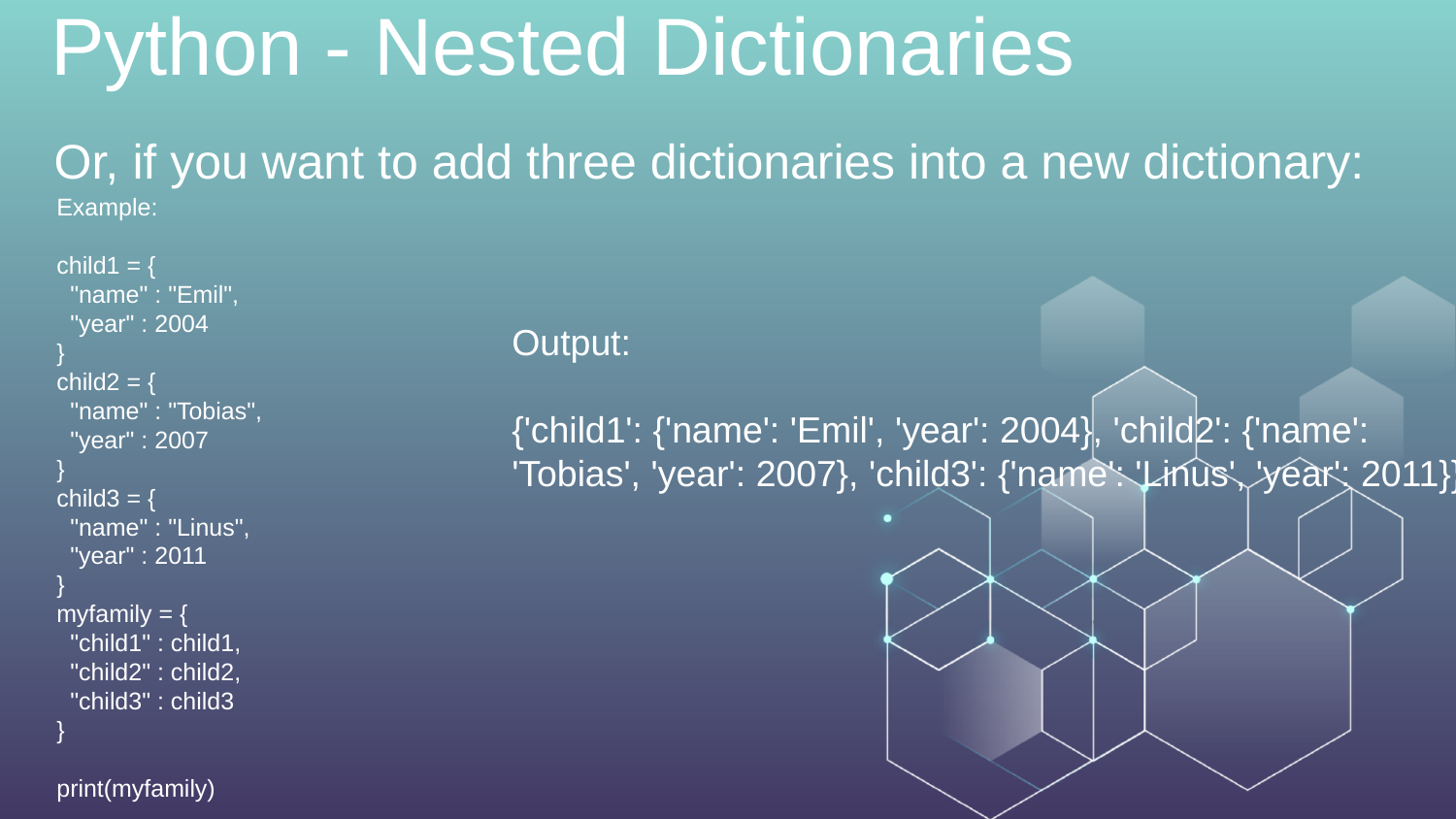

# Python - Nested Dictionaries
Or, if you want to add three dictionaries into a new dictionary:
Example:

child1 = {
  "name" : "Emil",
  "year" : 2004
}
child2 = {
  "name" : "Tobias",
  "year" : 2007
}
child3 = {
  "name" : "Linus",
  "year" : 2011
}
myfamily = {
  "child1" : child1,
  "child2" : child2,
  "child3" : child3
}

print(myfamily)
Output:
​
{'child1': {'name': 'Emil', 'year': 2004}, 'child2': {'name': 'Tobias', 'year': 2007}, 'child3': {'name': 'Linus', 'year': 2011}}